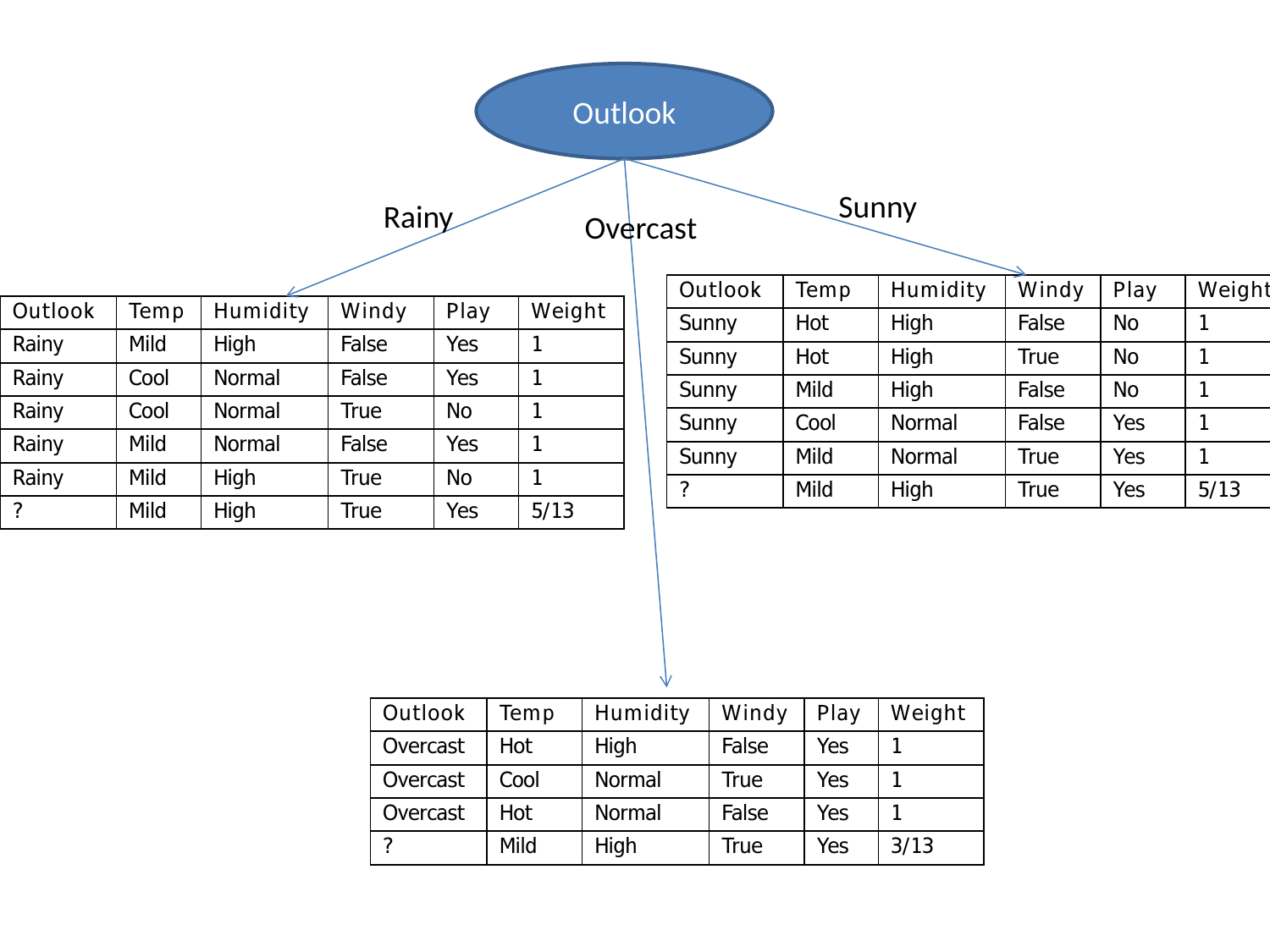

Outlook
Sunny
Rainy
Overcast
| Outlook | Temp | Humidity | Windy | Play | Weight |
| --- | --- | --- | --- | --- | --- |
| Sunny | Hot | High | False | No | 1 |
| Sunny | Hot | High | True | No | 1 |
| Sunny | Mild | High | False | No | 1 |
| Sunny | Cool | Normal | False | Yes | 1 |
| Sunny | Mild | Normal | True | Yes | 1 |
| ? | Mild | High | True | Yes | 5/13 |
| Outlook | Temp | Humidity | Windy | Play | Weight |
| --- | --- | --- | --- | --- | --- |
| Rainy | Mild | High | False | Yes | 1 |
| Rainy | Cool | Normal | False | Yes | 1 |
| Rainy | Cool | Normal | True | No | 1 |
| Rainy | Mild | Normal | False | Yes | 1 |
| Rainy | Mild | High | True | No | 1 |
| ? | Mild | High | True | Yes | 5/13 |
| Outlook | Temp | Humidity | Windy | Play | Weight |
| --- | --- | --- | --- | --- | --- |
| Overcast | Hot | High | False | Yes | 1 |
| Overcast | Cool | Normal | True | Yes | 1 |
| Overcast | Hot | Normal | False | Yes | 1 |
| ? | Mild | High | True | Yes | 3/13 |